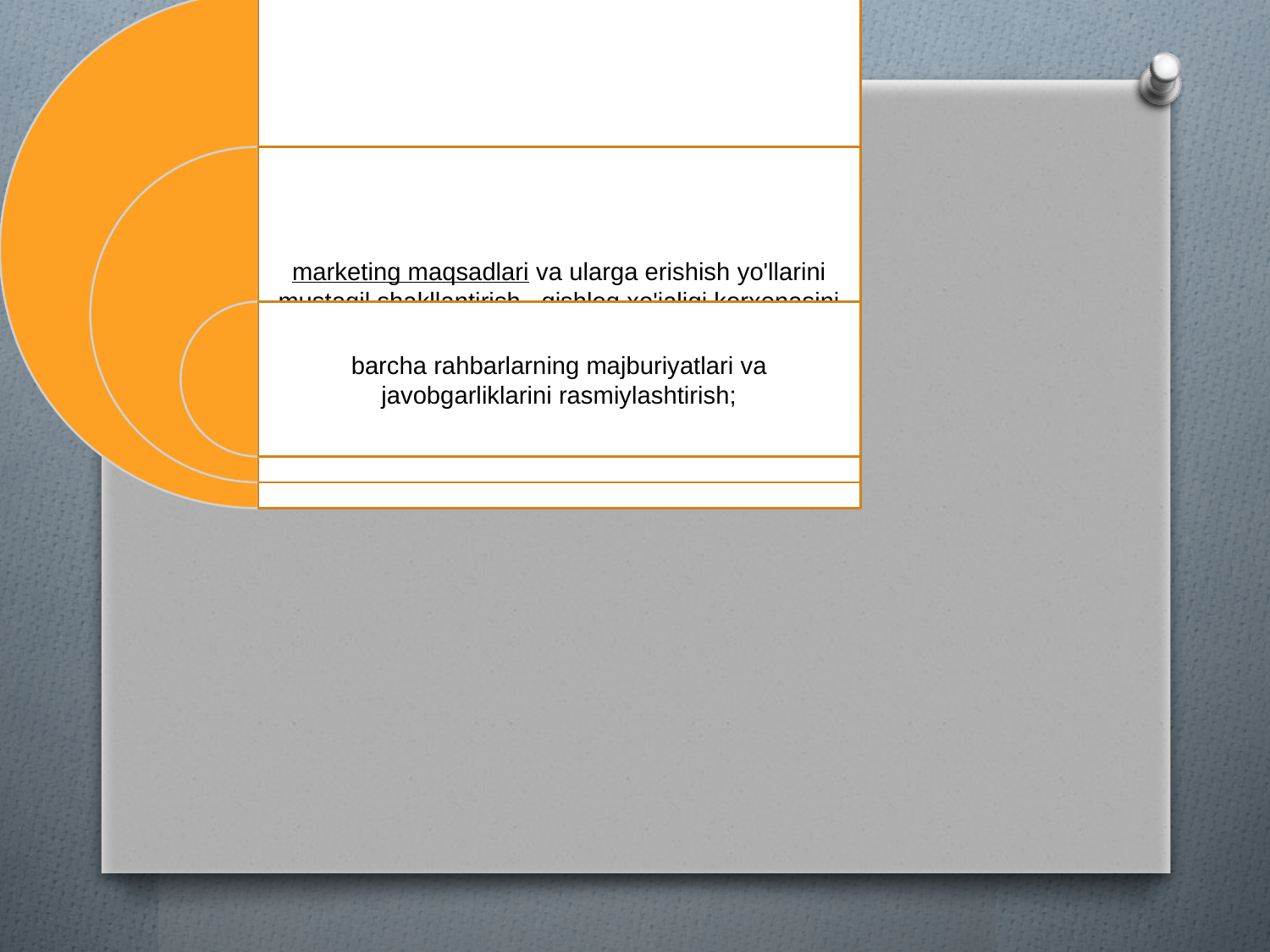

keyinchalik nazorat qilish uchun zarur bo'lgan qishloq xo'jaligi korxonasining o'z mezonlari va samaradorligi ko'rsatkichlari tizimini ishlab chiqish va qabul qilish;
marketing maqsadlari va ularga erishish yo'llarini mustaqil shakllantirish , qishloq xo'jaligi korxonasini bozor kon'yunkturasining keskin o'zgarishlariga tayyorlash;
barcha rahbarlarning majburiyatlari va javobgarliklarini rasmiylashtirish;